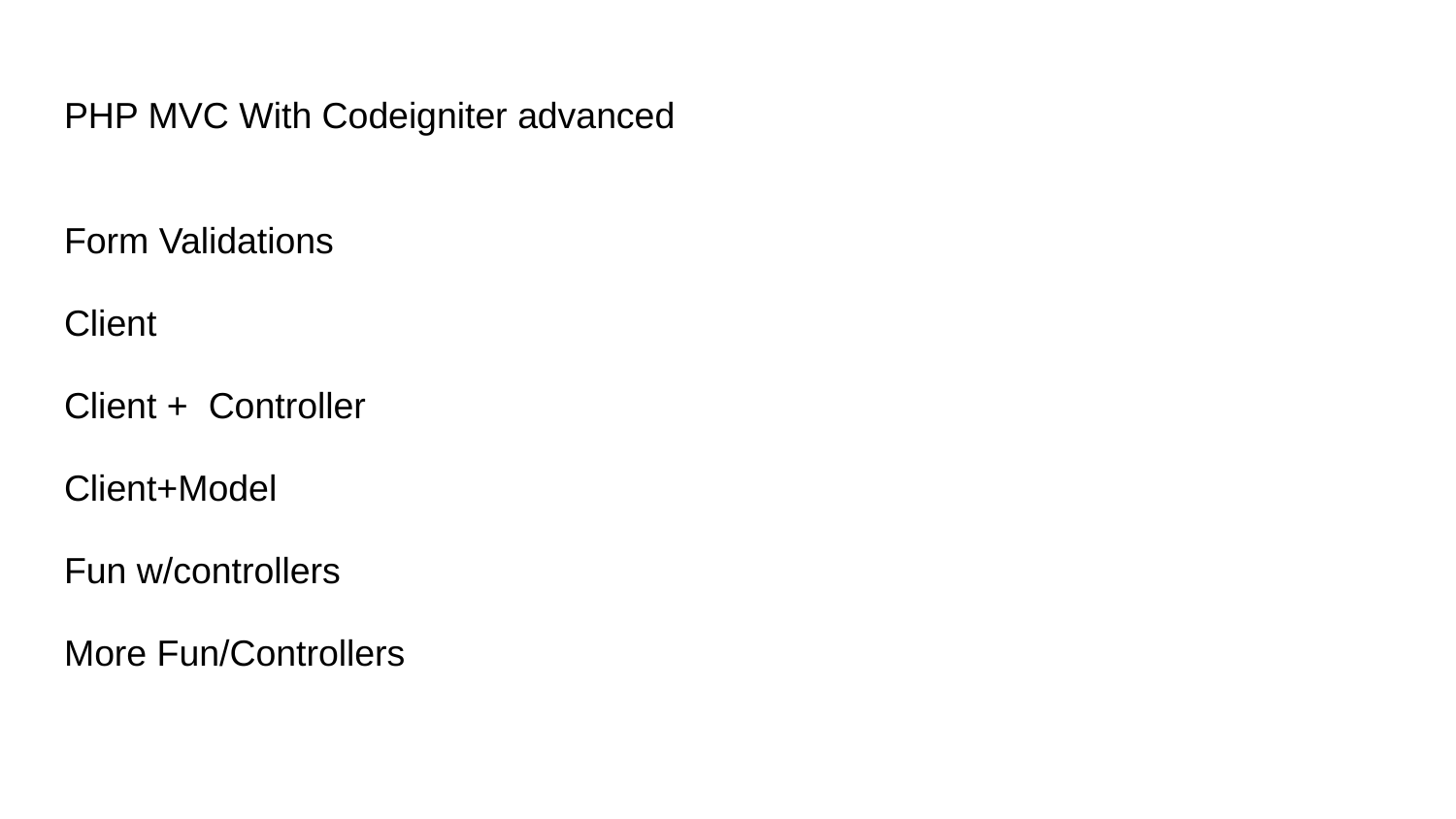

# PHP MVC With Codeigniter advanced
Form Validations
Client
Client +  Controller
Client+Model
Fun w/controllers
More Fun/Controllers